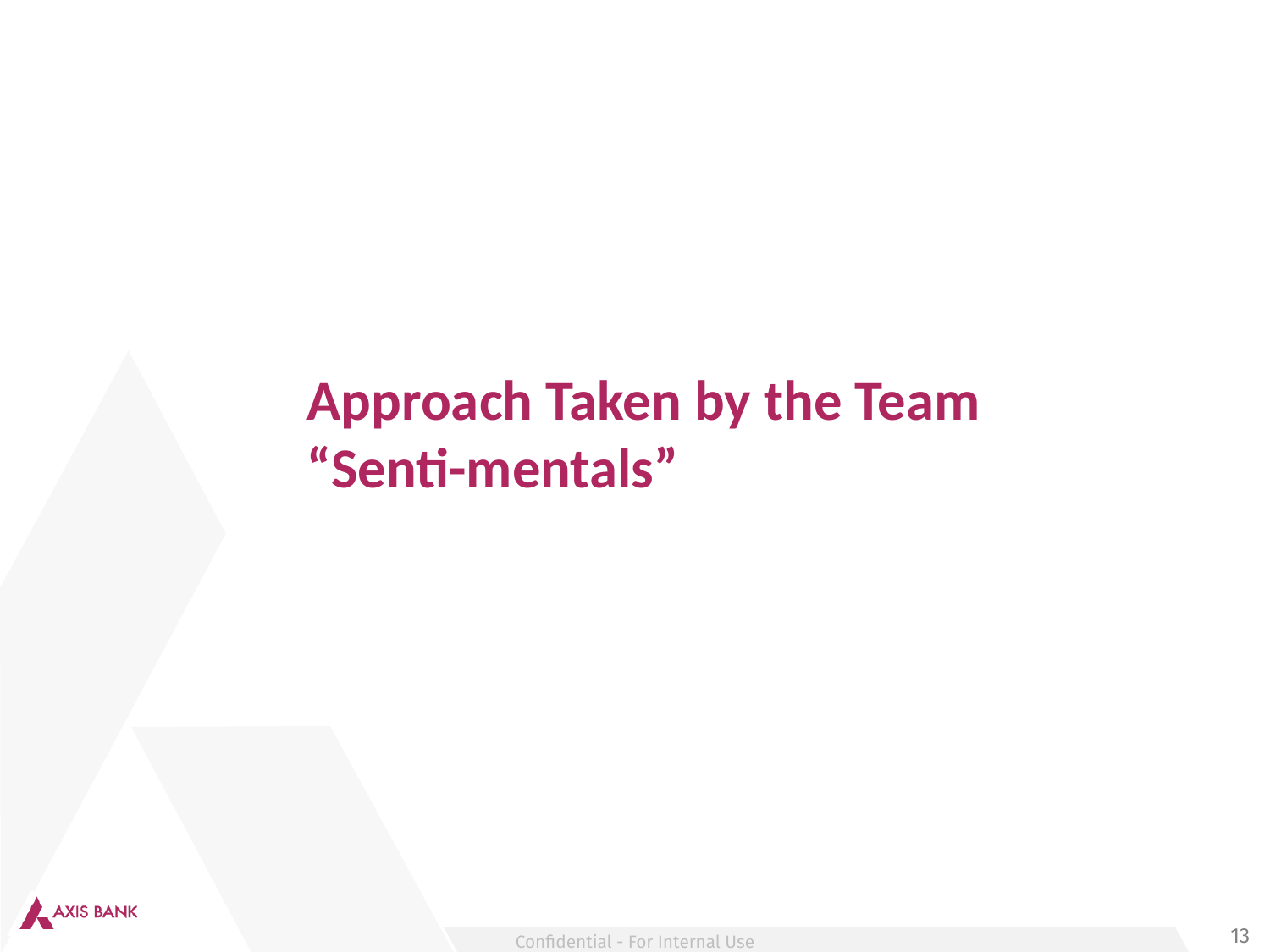

Approach Taken by the Team “Senti-mentals”
13